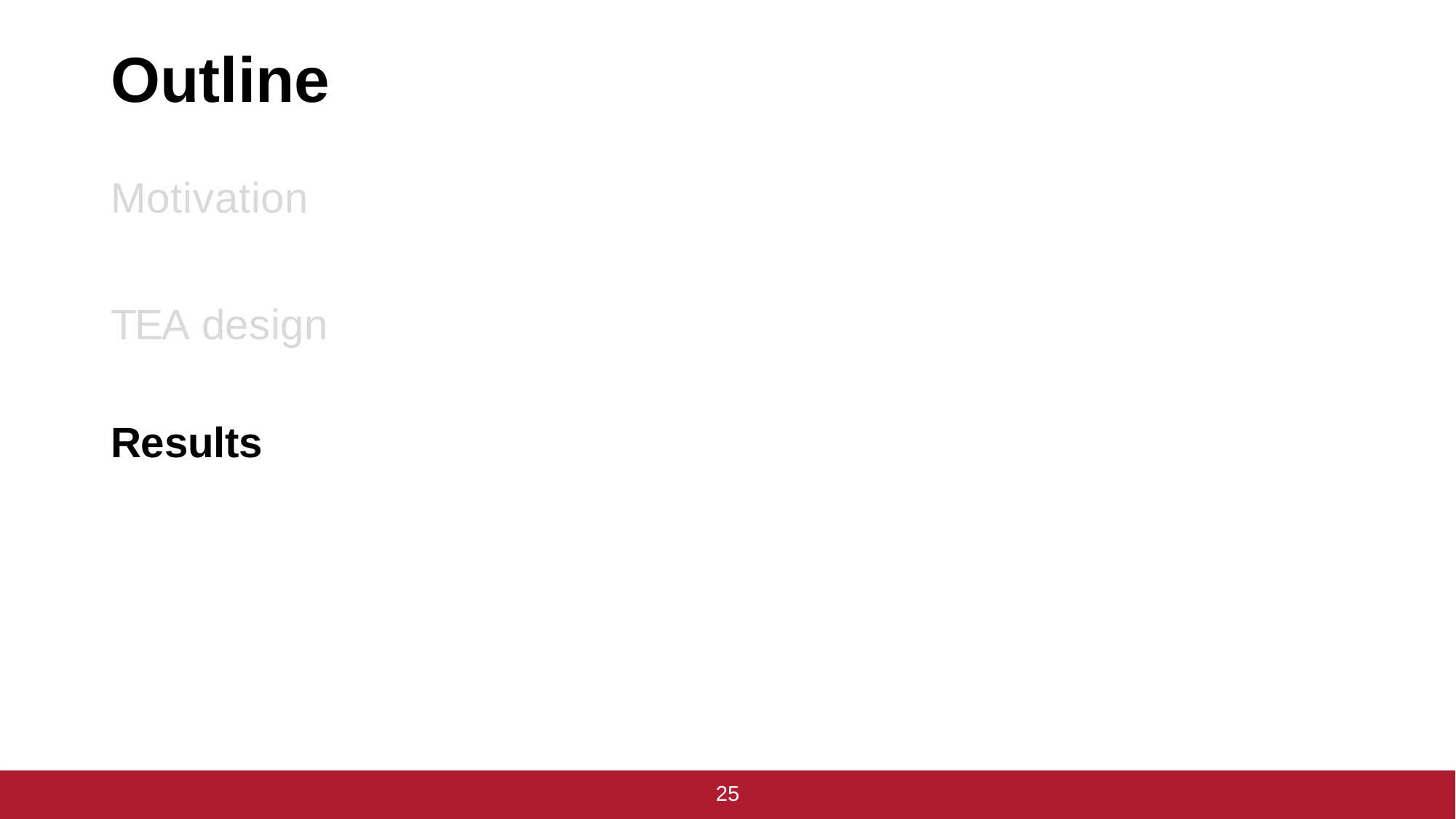

# Outline
Motivation

TEA design
Results
25